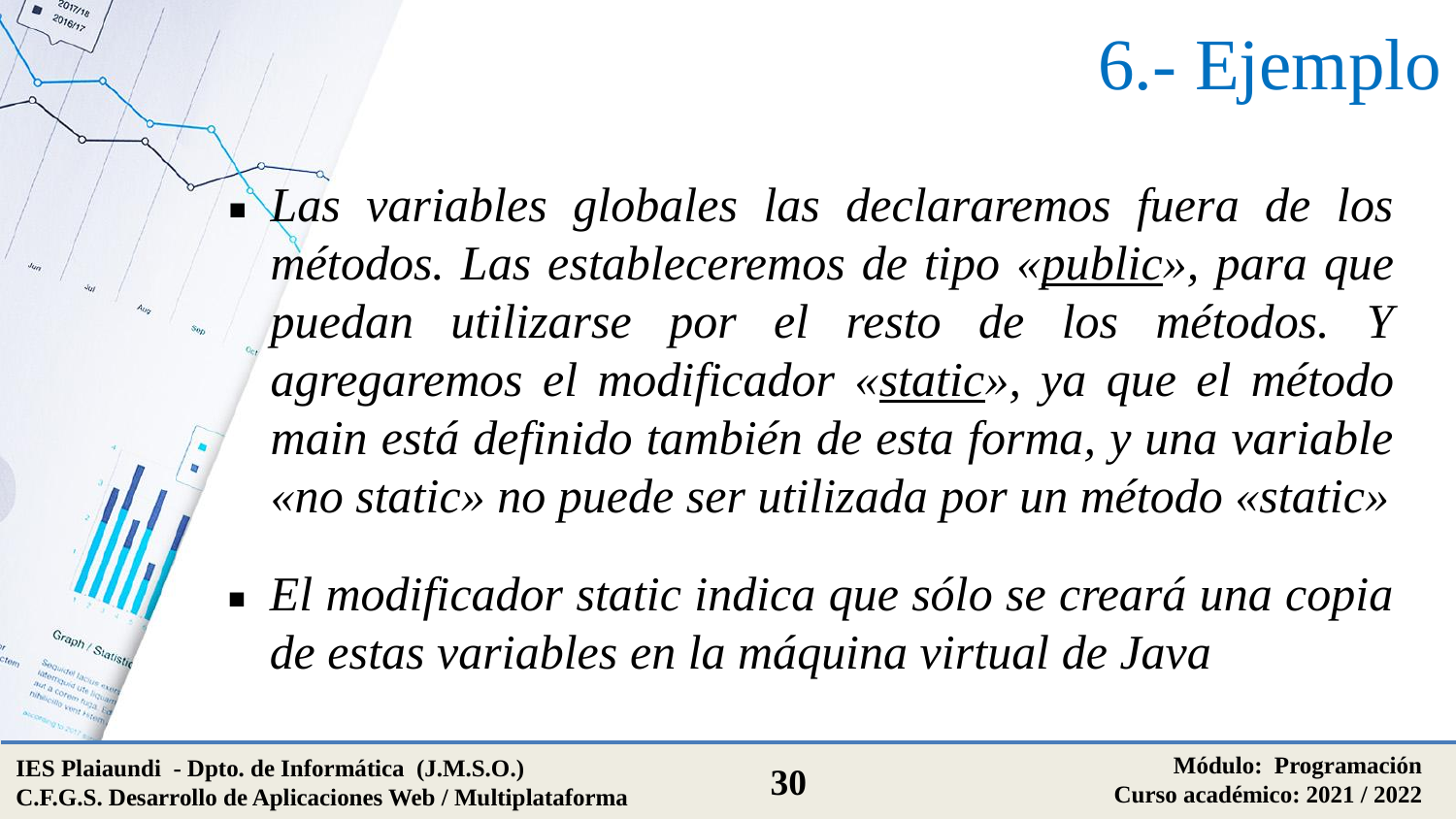

# 6.- Ejemplo
Las variables globales las declararemos fuera de los métodos. Las estableceremos de tipo «public», para que puedan utilizarse por el resto de los métodos. Y agregaremos el modificador «static», ya que el método main está definido también de esta forma, y una variable «no static» no puede ser utilizada por un método «static»
El modificador static indica que sólo se creará una copia de estas variables en la máquina virtual de Java

Módulo:  Programación
Curso académico: 2021 / 2022
IES Plaiaundi  - Dpto. de Informática  (J.M.S.O.)
C.F.G.S. Desarrollo de Aplicaciones Web / Multiplataforma
30